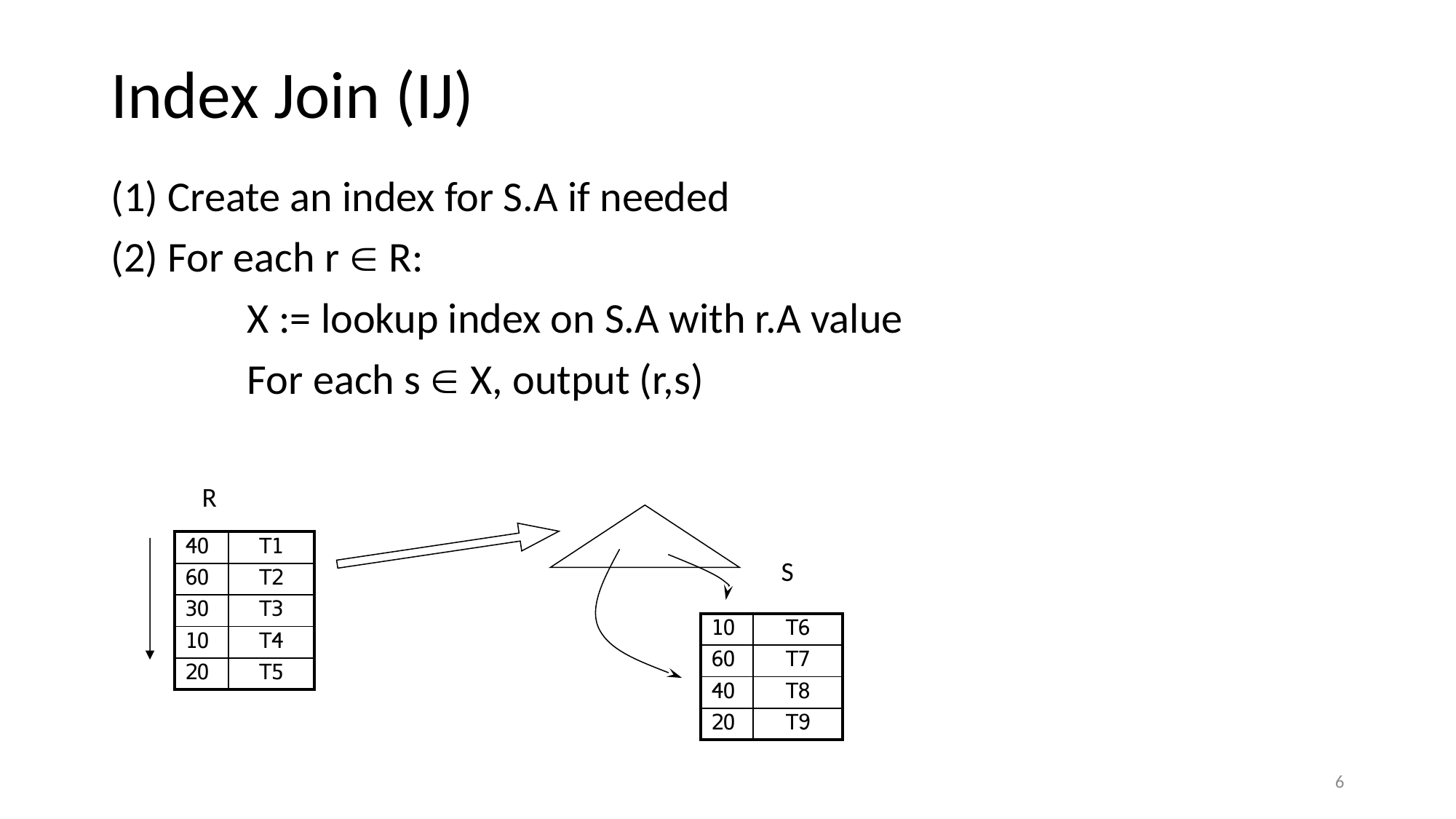

# Index Join (IJ)
(1) Create an index for S.A if needed
(2) For each r ∈ R:
		X := lookup index on S.A with r.A value
		For each s ∈ X, output (r,s)
R

| 40 | T1 |
| --- | --- |
| 60 | T2 |
| 30 | T3 |
| 10 | T4 |
| 20 | T5 |

S

| 10 | T6 |
| --- | --- |
| 60 | T7 |
| 40 | T8 |
| 20 | T9 |
6